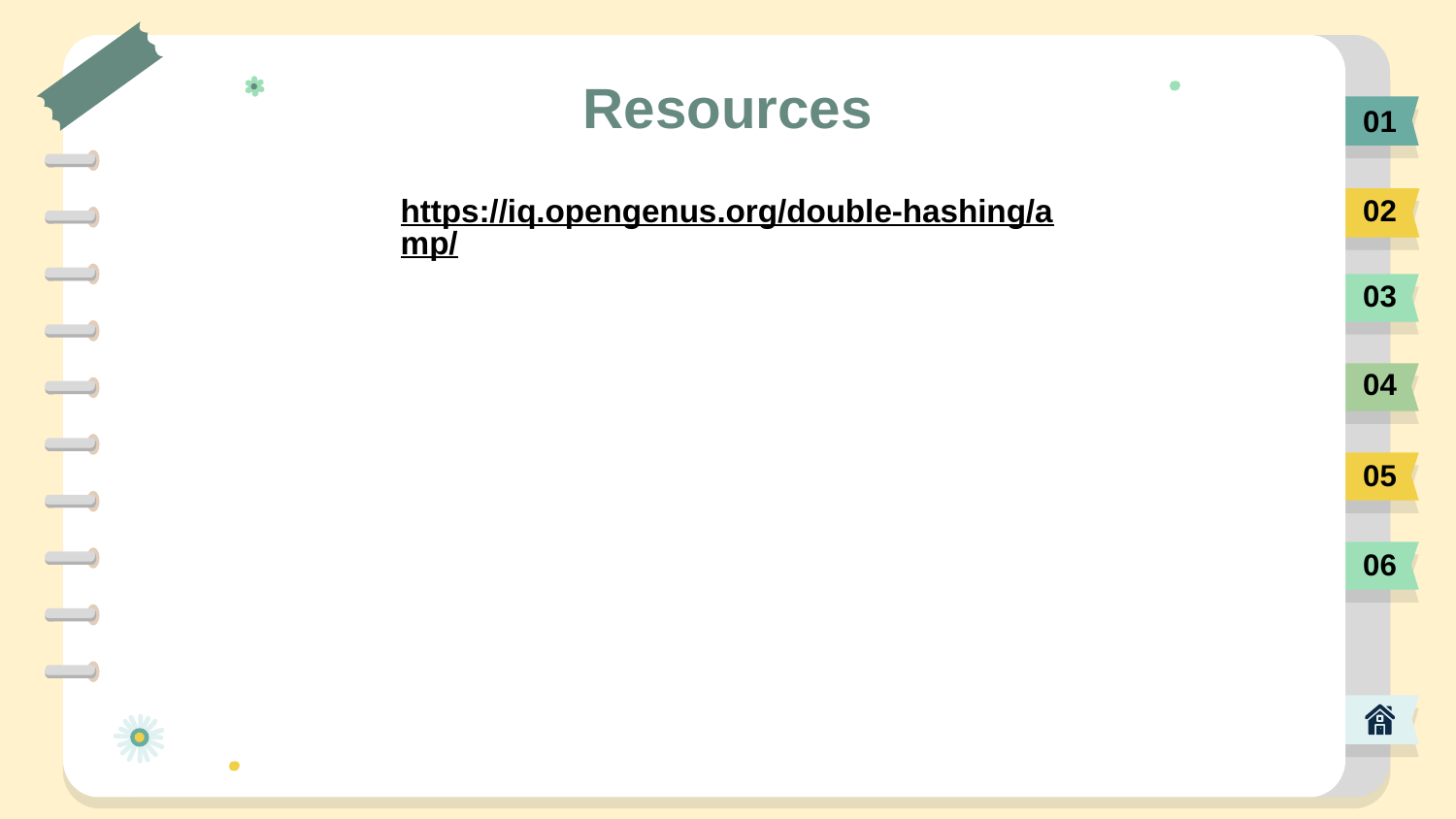

# Resources
01
https://iq.opengenus.org/double-hashing/amp/

02
03
04
05
06